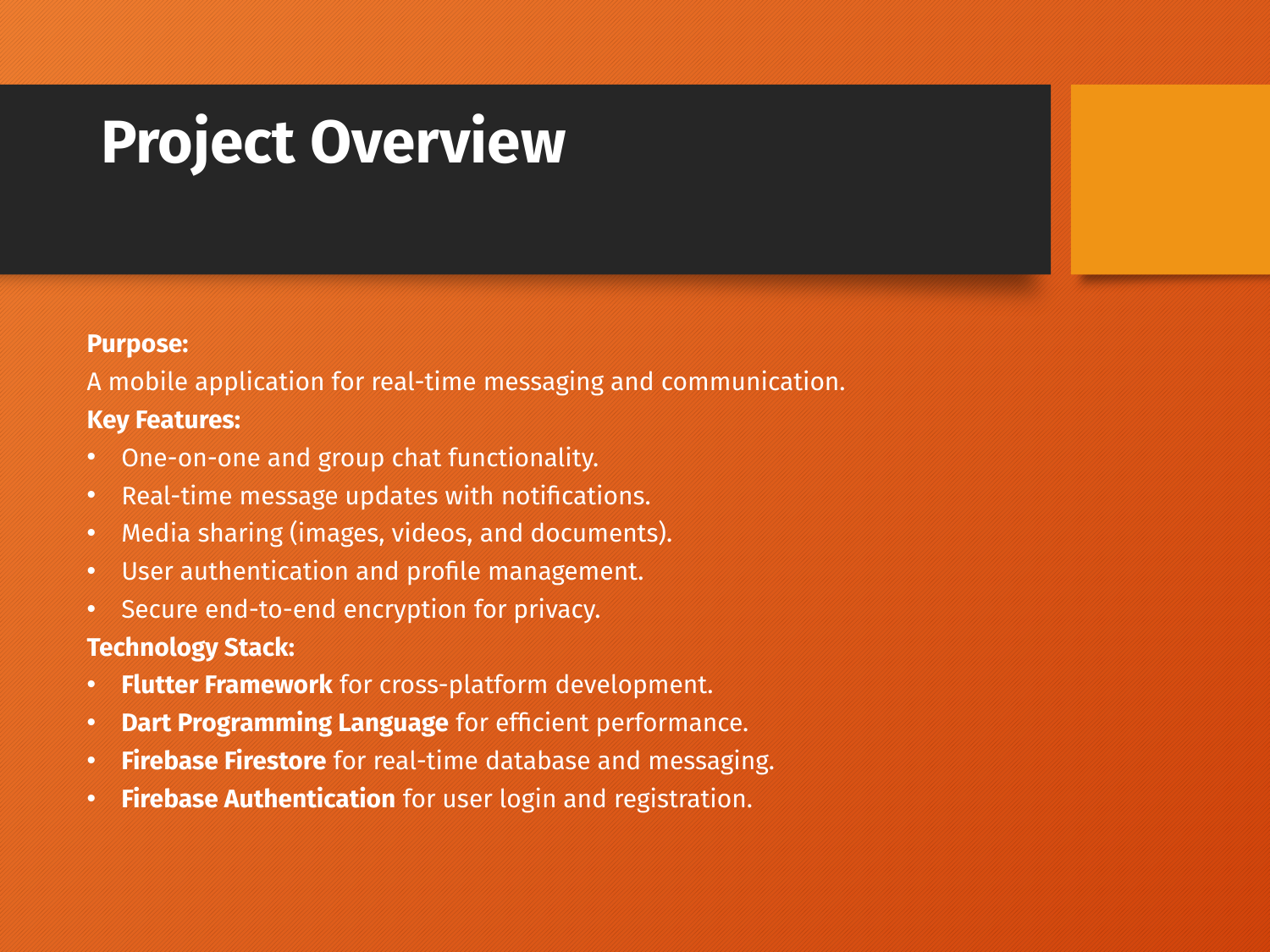

# Project Overview
Purpose:
A mobile application for real-time messaging and communication.
Key Features:
One-on-one and group chat functionality.
Real-time message updates with notifications.
Media sharing (images, videos, and documents).
User authentication and profile management.
Secure end-to-end encryption for privacy.
Technology Stack:
Flutter Framework for cross-platform development.
Dart Programming Language for efficient performance.
Firebase Firestore for real-time database and messaging.
Firebase Authentication for user login and registration.